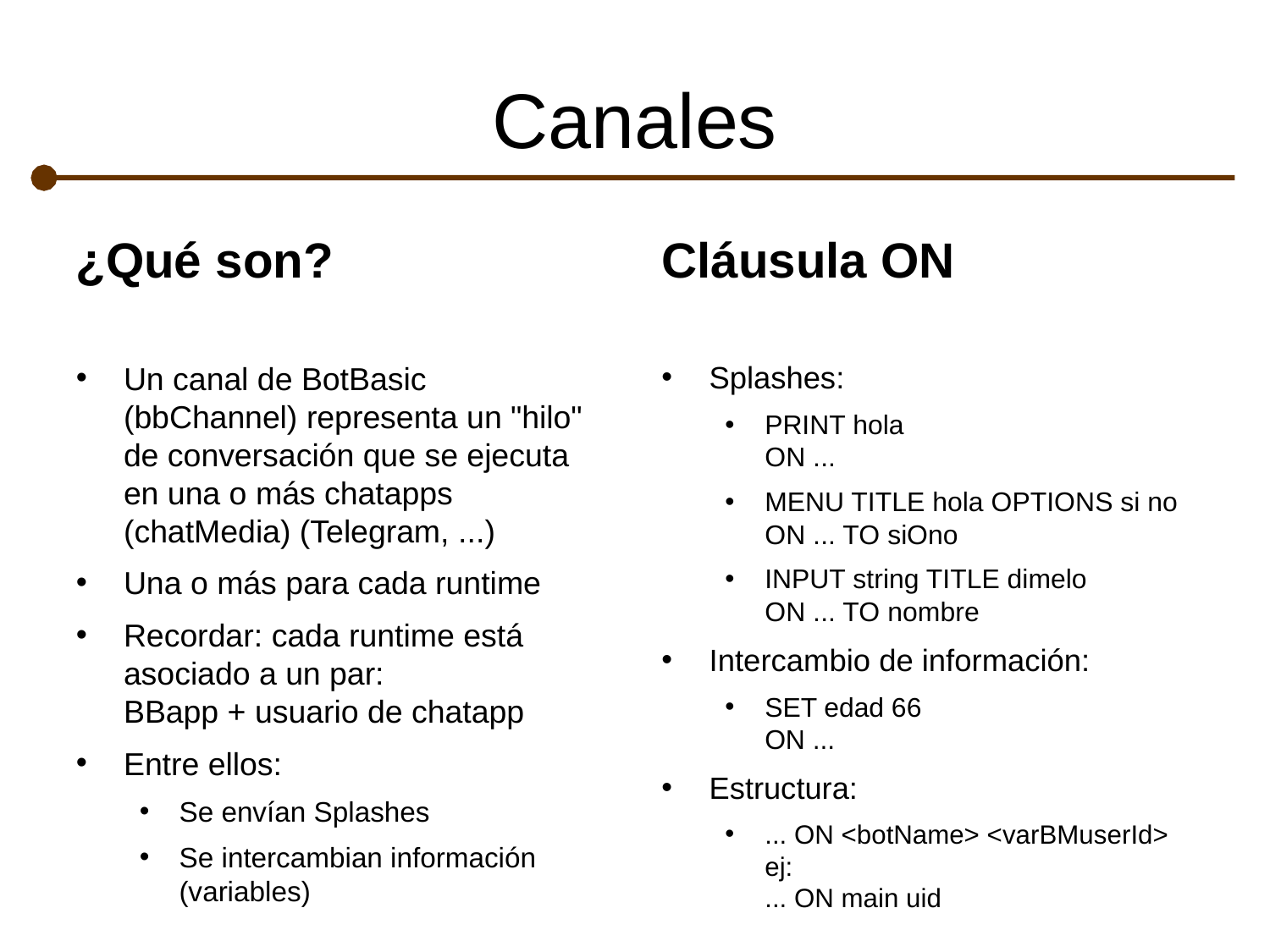

# Canales

¿Qué son?

Un canal de BotBasic (bbChannel) representa un "hilo" de conversación que se ejecuta en una o más chatapps (chatMedia) (Telegram, ...)
Una o más para cada runtime
Recordar: cada runtime está asociado a un par:
BBapp + usuario de chatapp
Entre ellos:
Se envían Splashes
Se intercambian información (variables)
Cláusula ON

Splashes:
PRINT hola
ON ...
MENU TITLE hola OPTIONS si no ON ... TO siOno
INPUT string TITLE dimelo
ON ... TO nombre
Intercambio de información:
SET edad 66
ON ...
Estructura:
... ON <botName> <varBMuserId>
ej:
... ON main uid